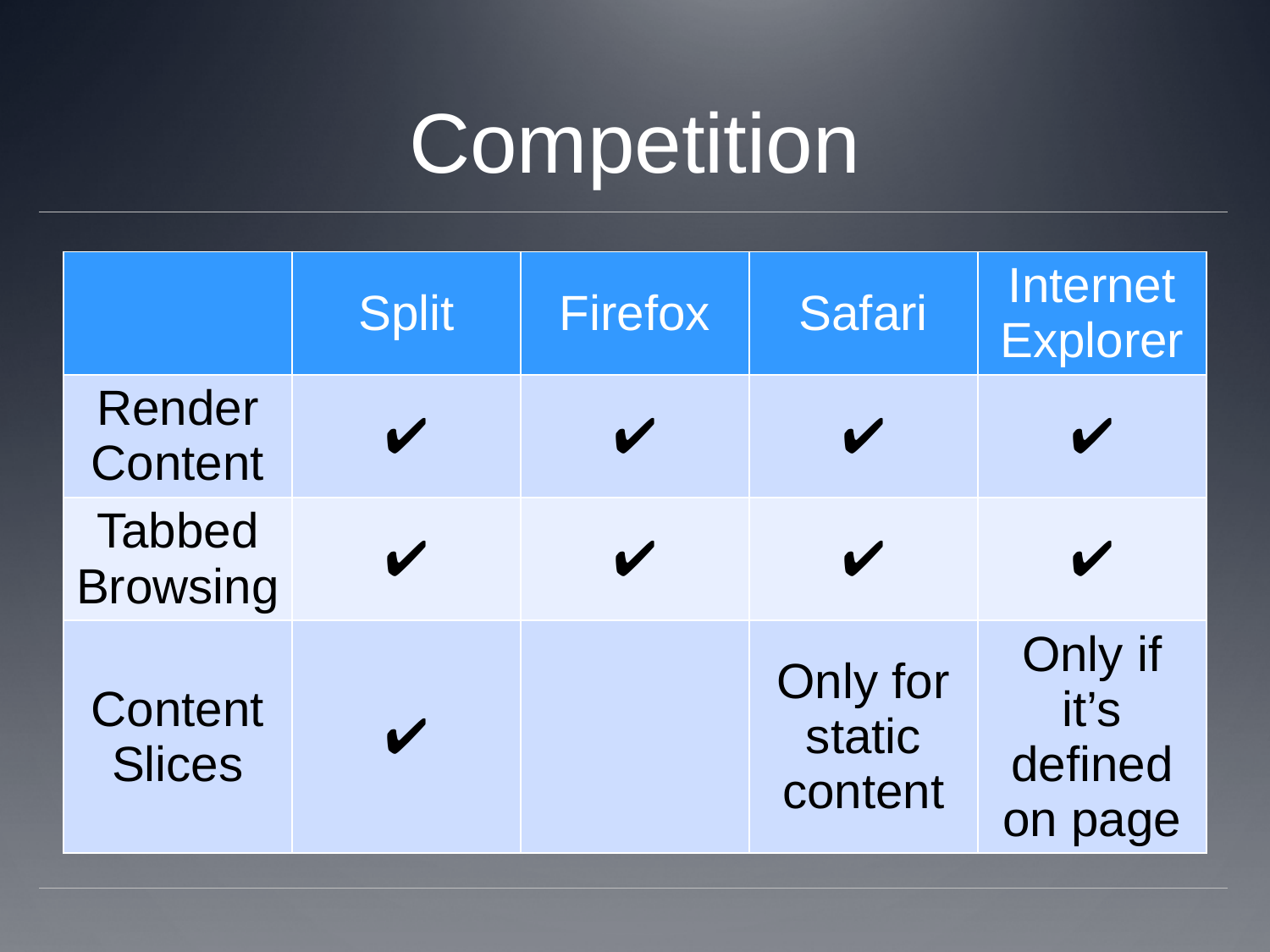

# Competition
|  | Split | Firefox | Safari | Internet Explorer |
| --- | --- | --- | --- | --- |
| Render Content | ✔ | ✔ | ✔ | ✔ |
| Tabbed Browsing | ✔ | ✔ | ✔ | ✔ |
| Content Slices | ✔ |  | Only for static content | Only if it’s defined on page |